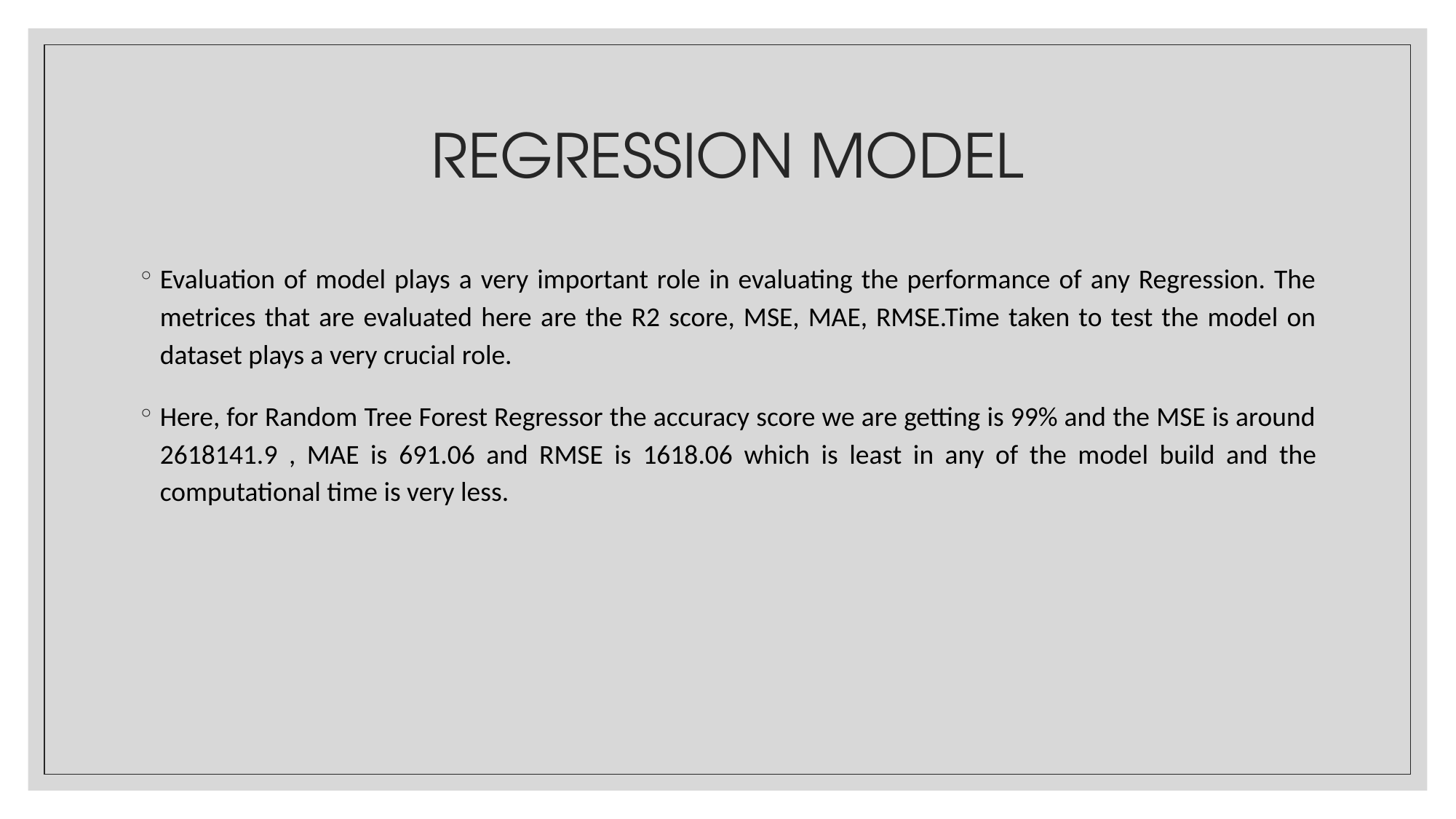

# REGRESSION MODEL
Evaluation of model plays a very important role in evaluating the performance of any Regression. The metrices that are evaluated here are the R2 score, MSE, MAE, RMSE.Time taken to test the model on dataset plays a very crucial role.
Here, for Random Tree Forest Regressor the accuracy score we are getting is 99% and the MSE is around 2618141.9 , MAE is 691.06 and RMSE is 1618.06 which is least in any of the model build and the computational time is very less.